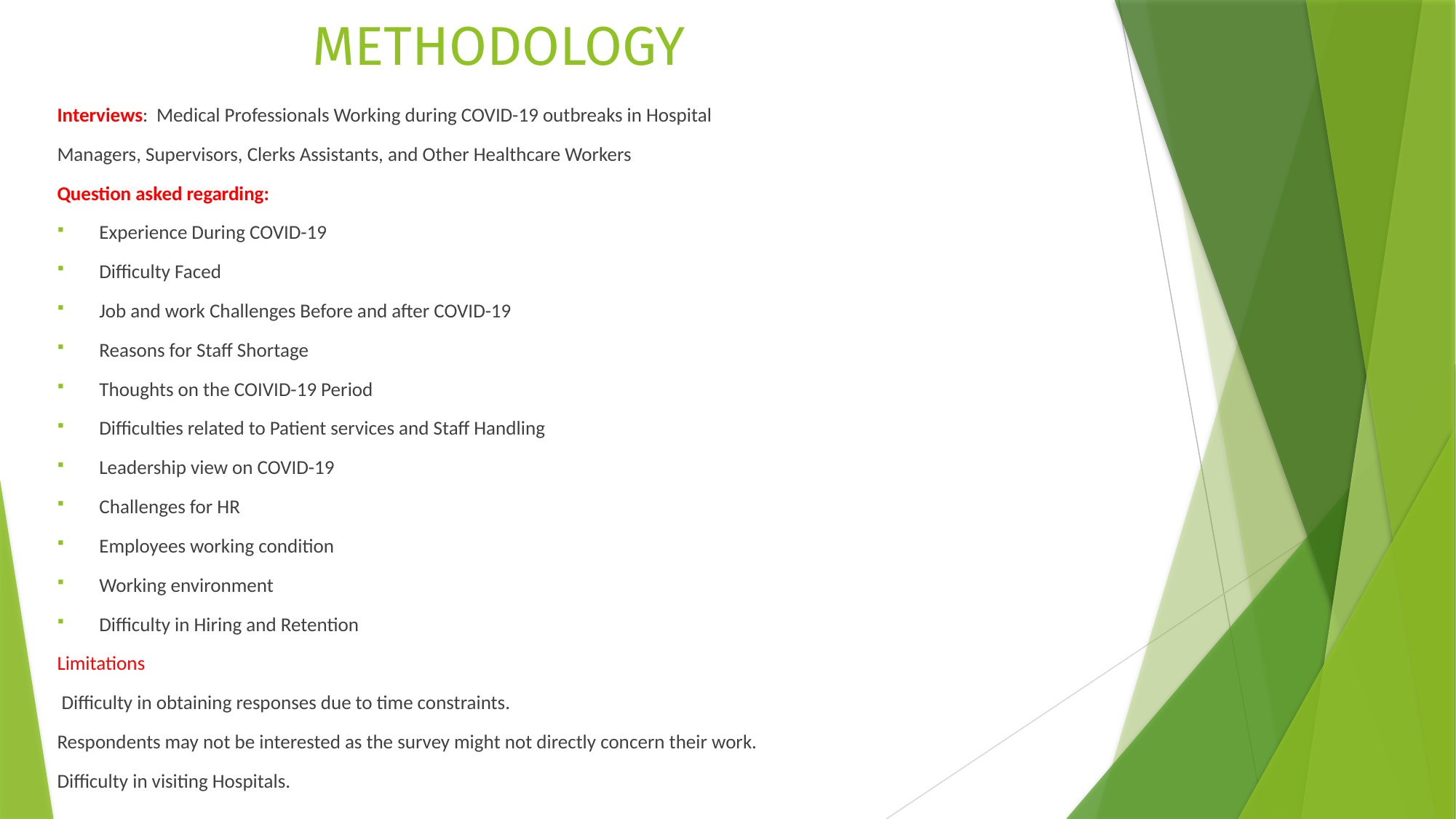

# METHODOLOGY
Interviews:  Medical Professionals Working during COVID-19 outbreaks in Hospital
Managers, Supervisors, Clerks Assistants, and Other Healthcare Workers
Question asked regarding:
Experience During COVID-19
Difficulty Faced
Job and work Challenges Before and after COVID-19
Reasons for Staff Shortage
Thoughts on the COIVID-19 Period
Difficulties related to Patient services and Staff Handling
Leadership view on COVID-19
Challenges for HR
Employees working condition
Working environment
Difficulty in Hiring and Retention
Limitations
 Difficulty in obtaining responses due to time constraints.
Respondents may not be interested as the survey might not directly concern their work.
Difficulty in visiting Hospitals.